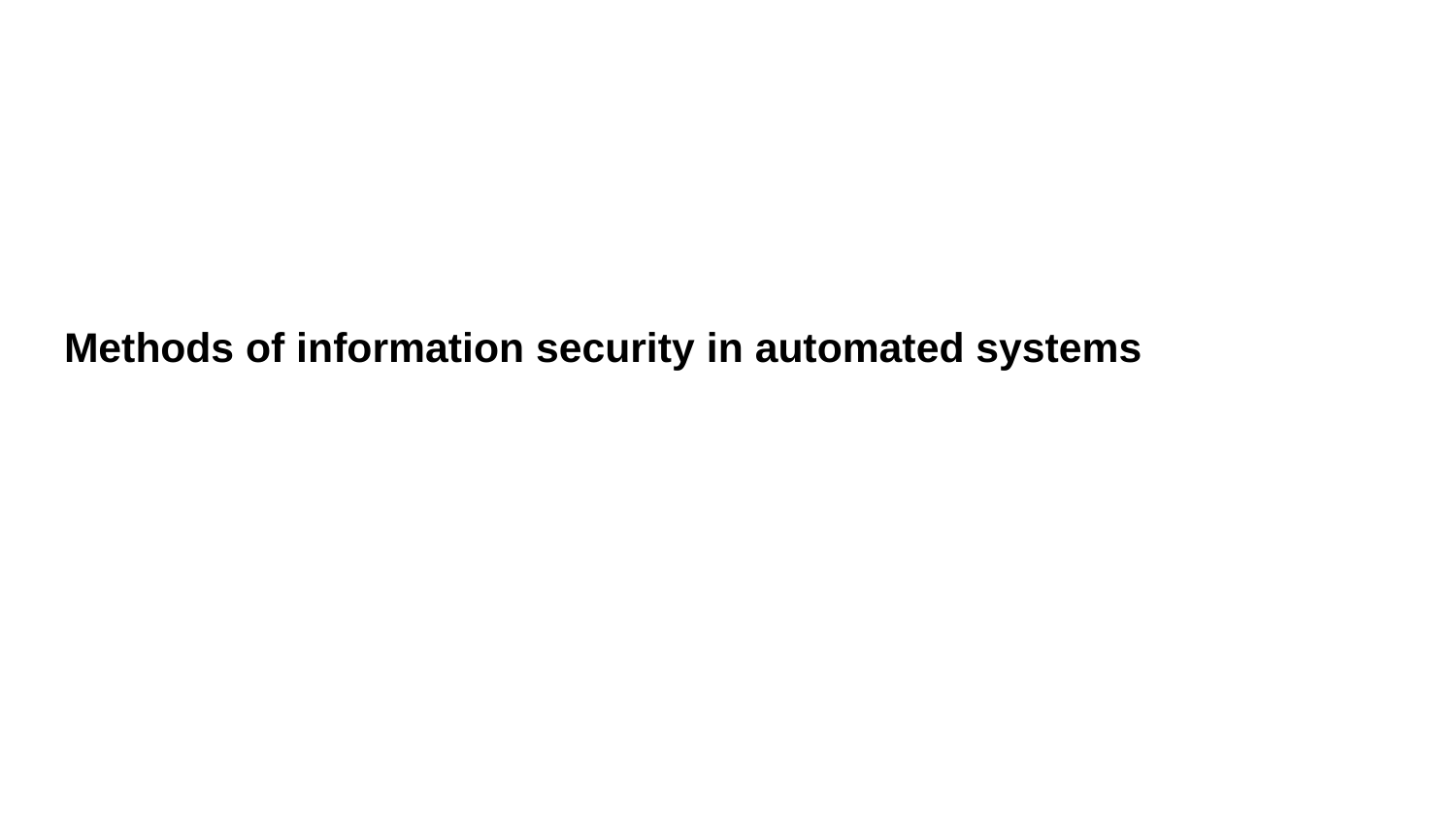

# Methods of information security in automated systems